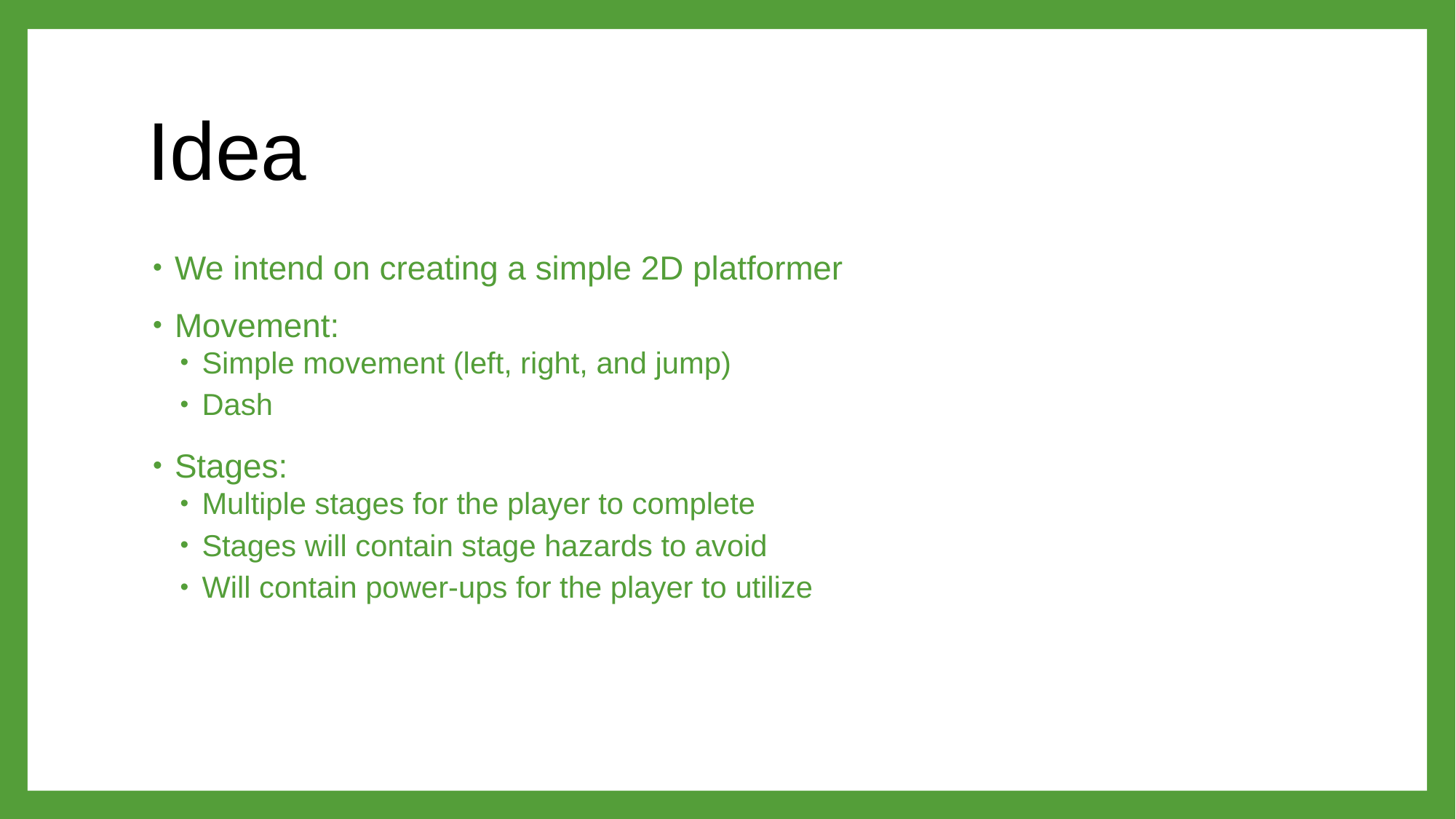

# Idea
We intend on creating a simple 2D platformer
Movement:
Simple movement (left, right, and jump)
Dash
Stages:
Multiple stages for the player to complete
Stages will contain stage hazards to avoid
Will contain power-ups for the player to utilize